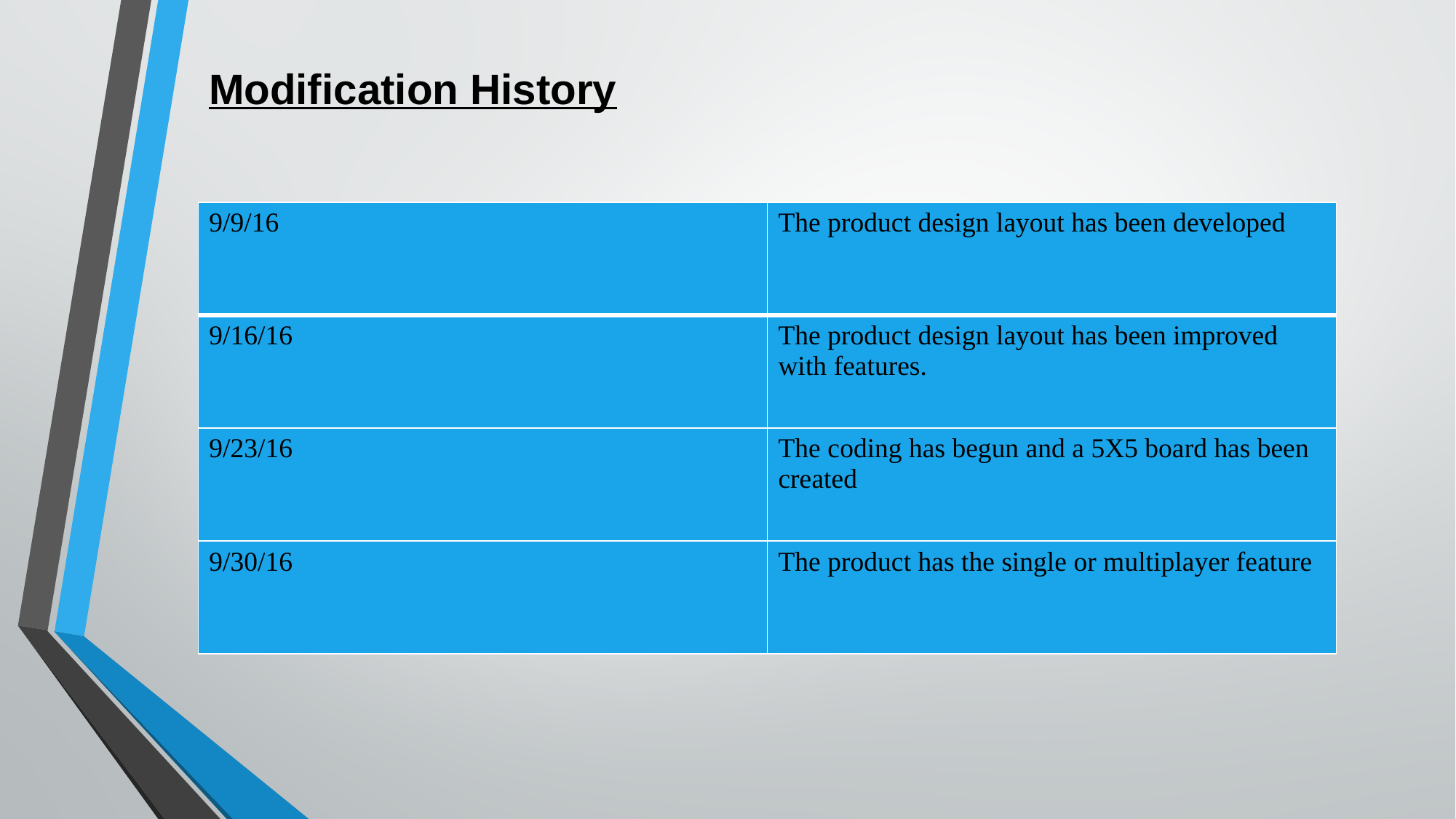

Modification History
| 9/9/16 | The product design layout has been developed |
| --- | --- |
| 9/16/16 | The product design layout has been improved with features. |
| 9/23/16 | The coding has begun and a 5X5 board has been created |
| 9/30/16 | The product has the single or multiplayer feature |